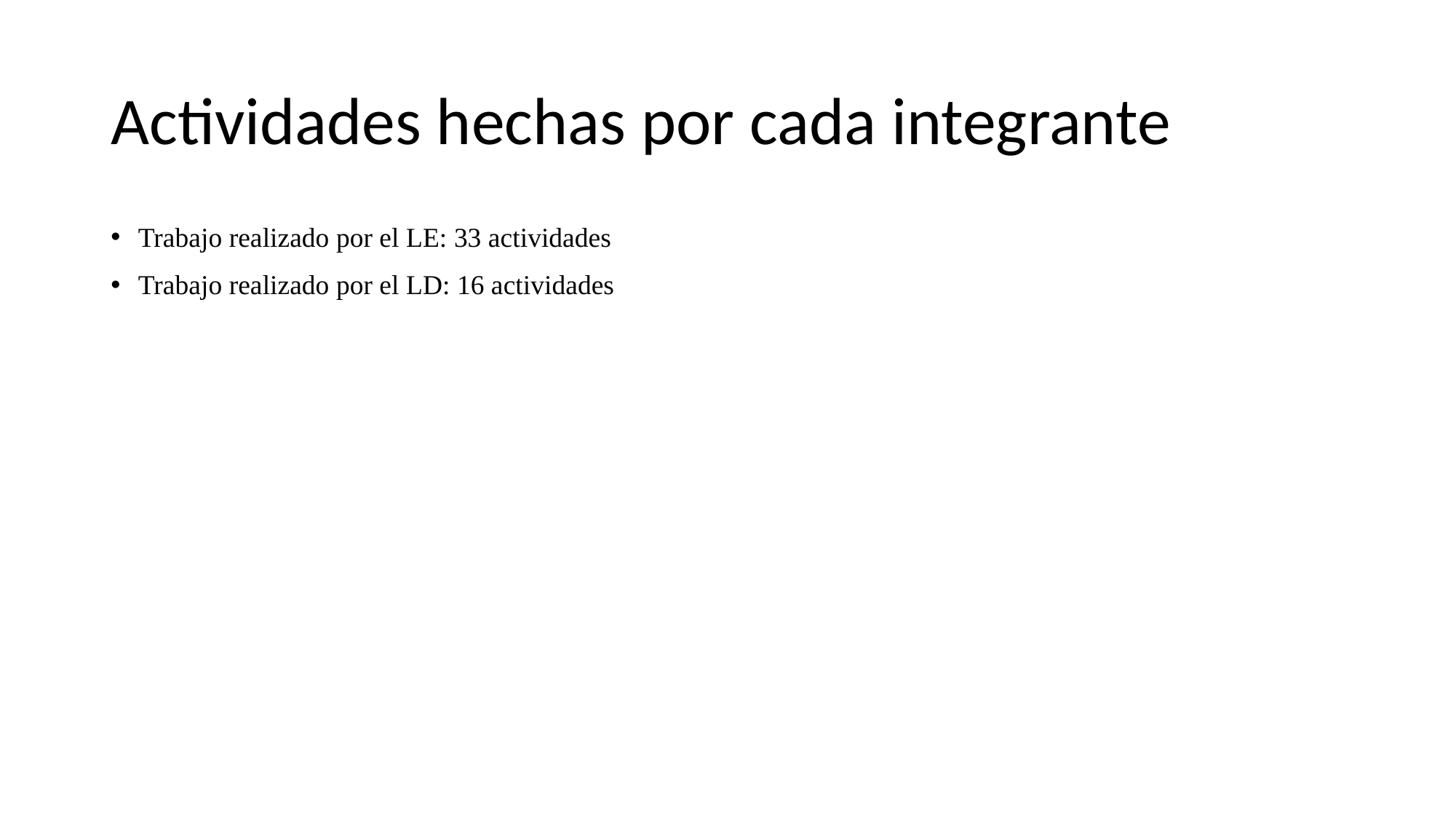

# Actividades hechas por cada integrante
Trabajo realizado por el LE: 33 actividades
Trabajo realizado por el LD: 16 actividades